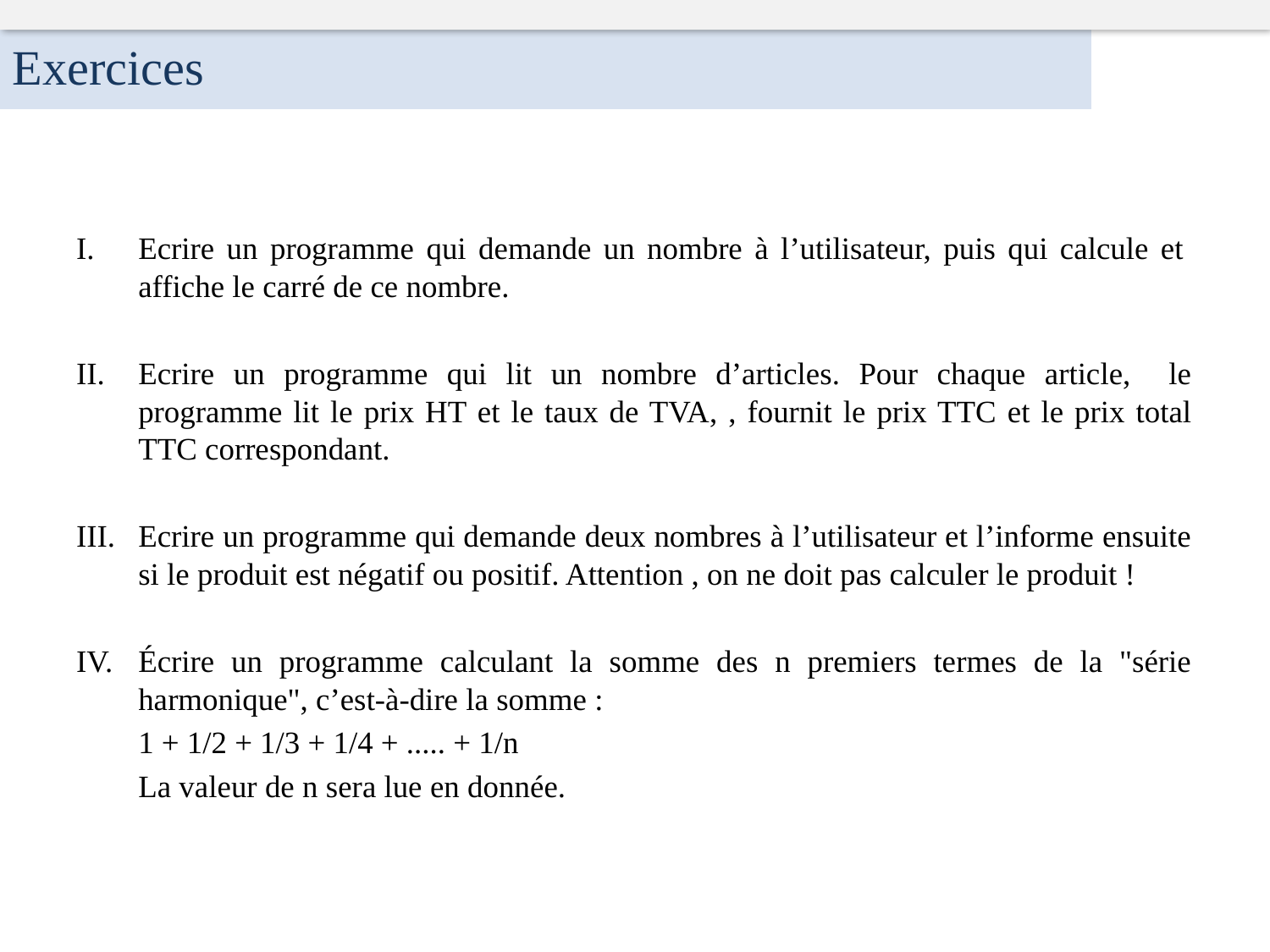

Exercices
Ecrire un programme qui demande un nombre à l’utilisateur, puis qui calcule et  affiche le carré de ce nombre.

Ecrire un programme qui lit un nombre d’articles. Pour chaque article,  le programme lit le prix HT et le taux de TVA, , fournit le prix TTC et le prix total TTC correspondant.

Ecrire un programme qui demande deux nombres à l’utilisateur et l’informe ensuite si le produit est négatif ou positif. Attention , on ne doit pas calculer le produit !

Écrire un programme calculant la somme des n premiers termes de la "série harmonique", c’est-à-dire la somme :
				1 + 1/2 + 1/3 + 1/4 + ..... + 1/n
	La valeur de n sera lue en donnée.